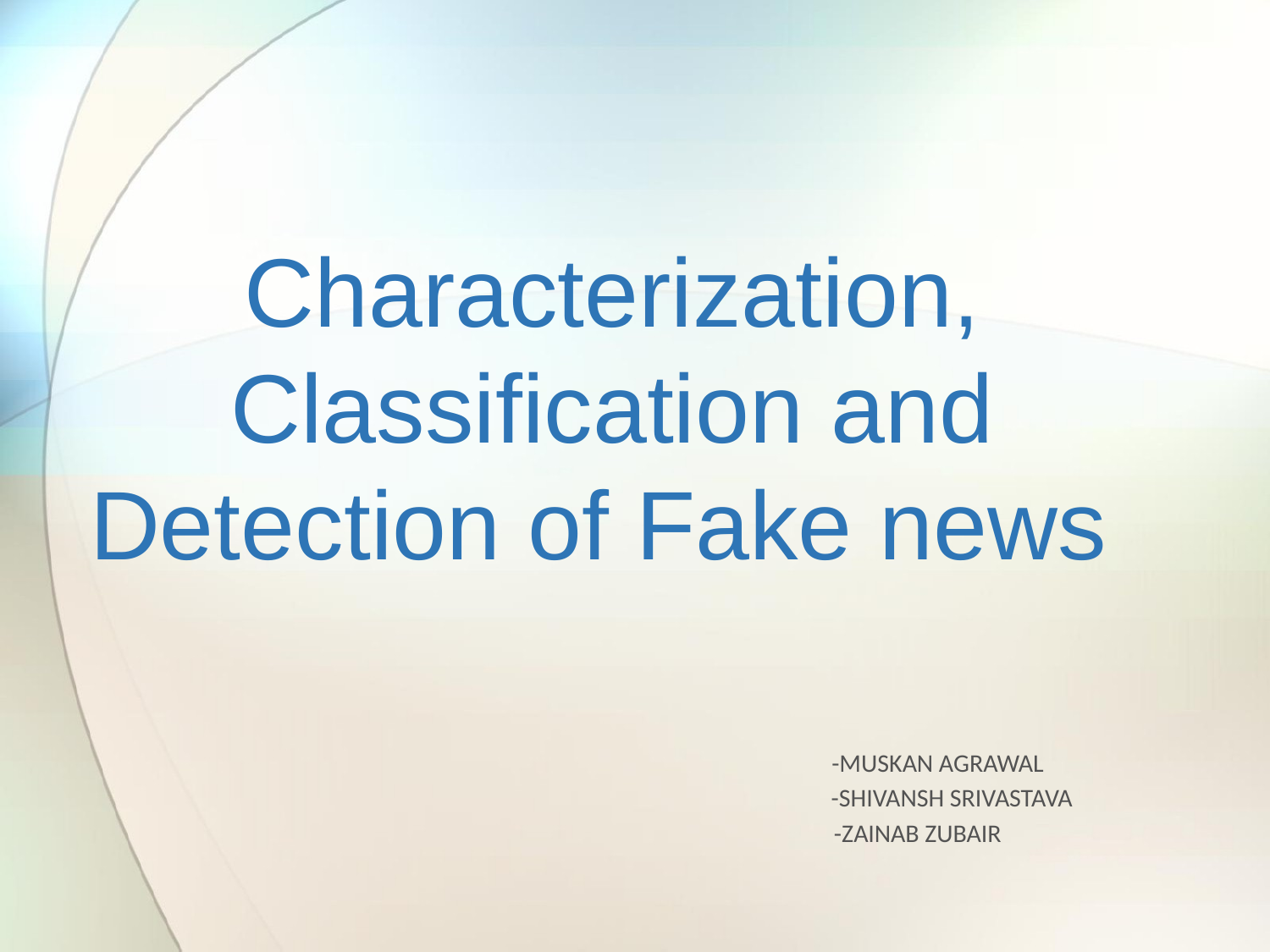

# Characterization, Classification and Detection of Fake news

                                                                                                                -MUSKAN AGRAWAL
                                                                                                                     -SHIVANSH SRIVASTAVA
                                                                                                         -ZAINAB ZUBAIR